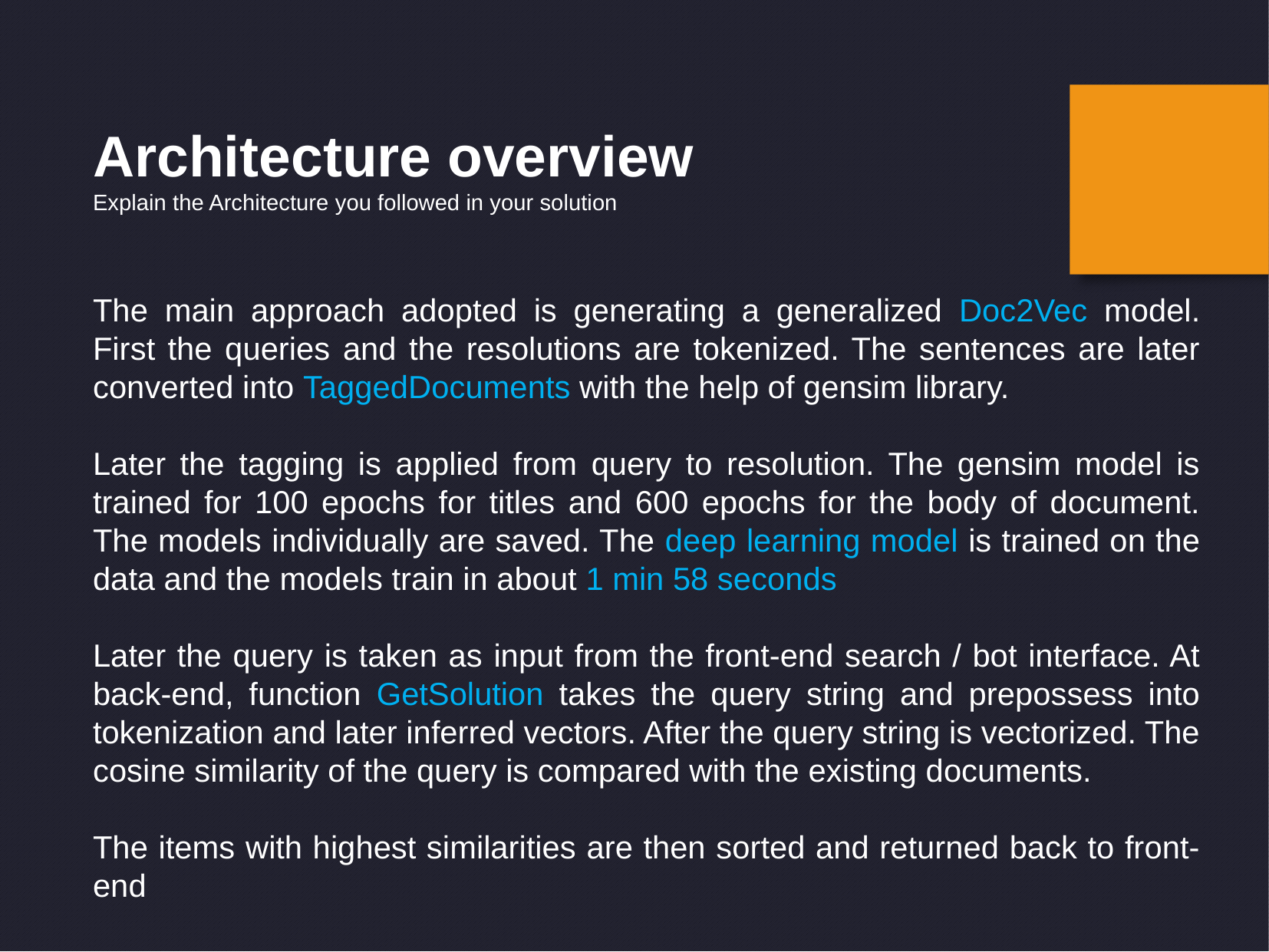

Architecture overview
Explain the Architecture you followed in your solution

The main approach adopted is generating a generalized Doc2Vec model. First the queries and the resolutions are tokenized. The sentences are later converted into TaggedDocuments with the help of gensim library.

Later the tagging is applied from query to resolution. The gensim model is trained for 100 epochs for titles and 600 epochs for the body of document. The models individually are saved. The deep learning model is trained on the data and the models train in about 1 min 58 seconds

Later the query is taken as input from the front-end search / bot interface. At back-end, function GetSolution takes the query string and prepossess into tokenization and later inferred vectors. After the query string is vectorized. The cosine similarity of the query is compared with the existing documents.

The items with highest similarities are then sorted and returned back to front-end